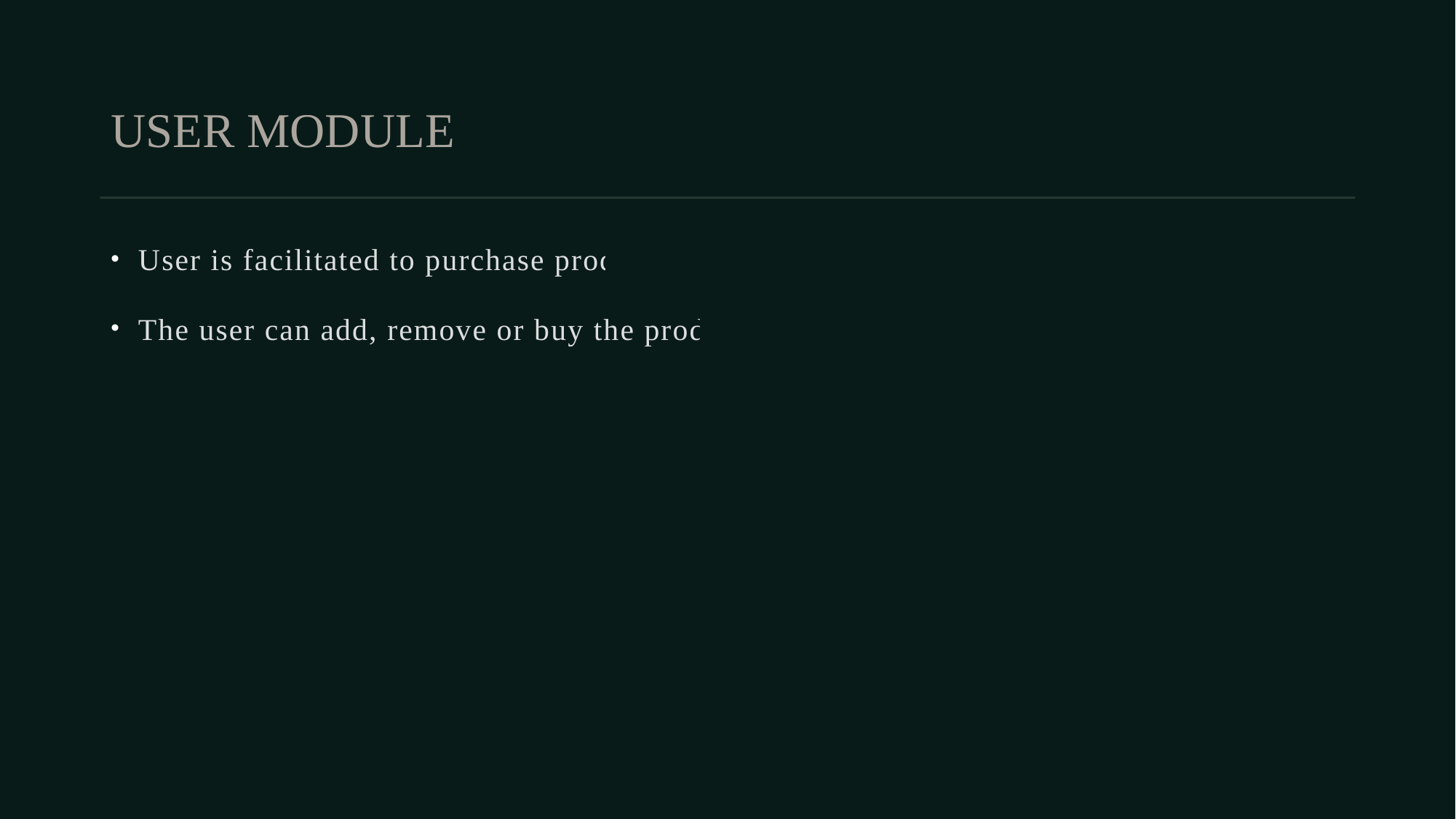

# USER MODULE
User is facilitated to purchase product.
The user can add, remove or buy the products.